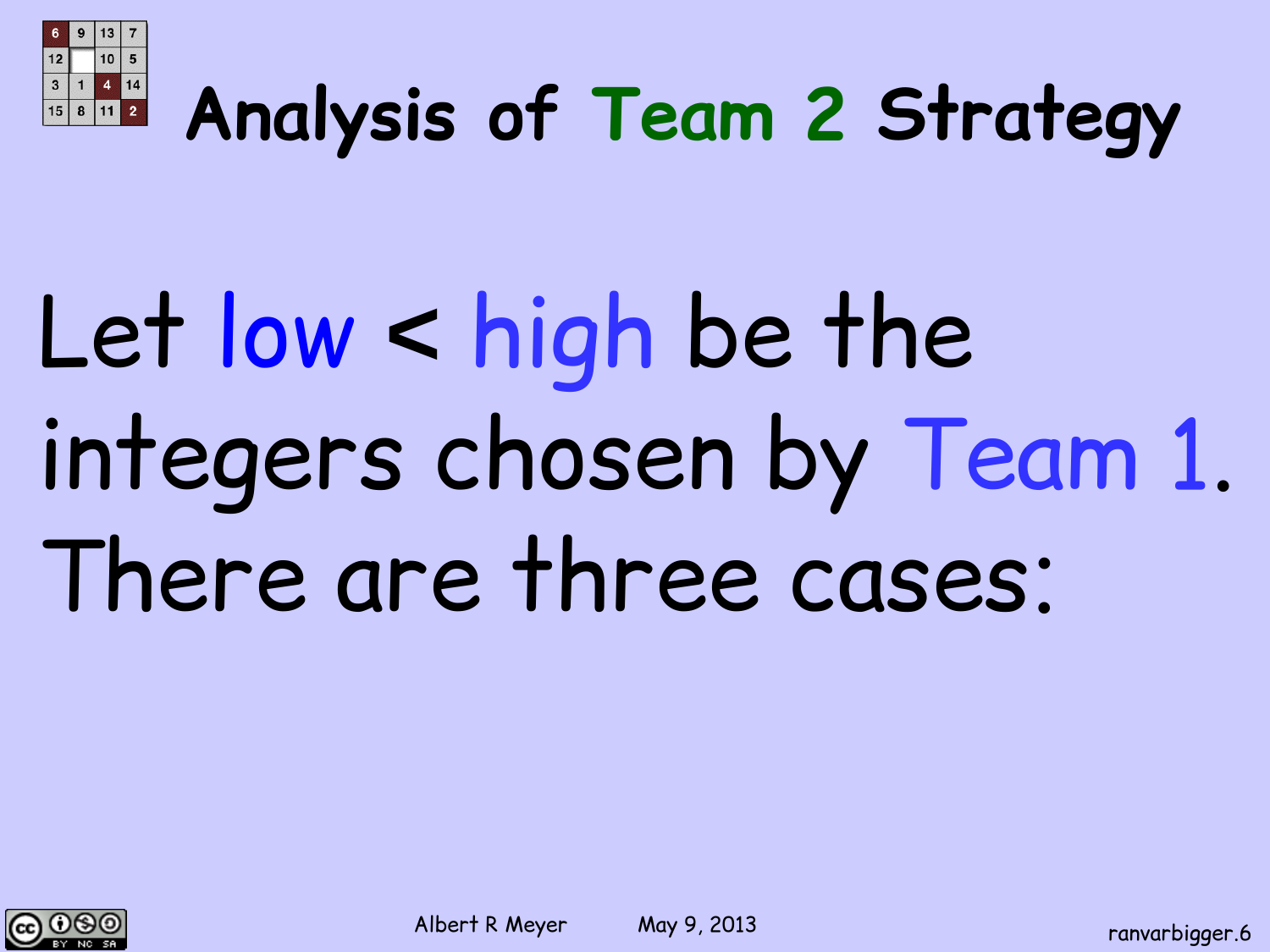

Analysis of Team 2 Strategy
Let low < high be the
integers chosen by Team 1.
There are three cases:
ranvarbigger.6